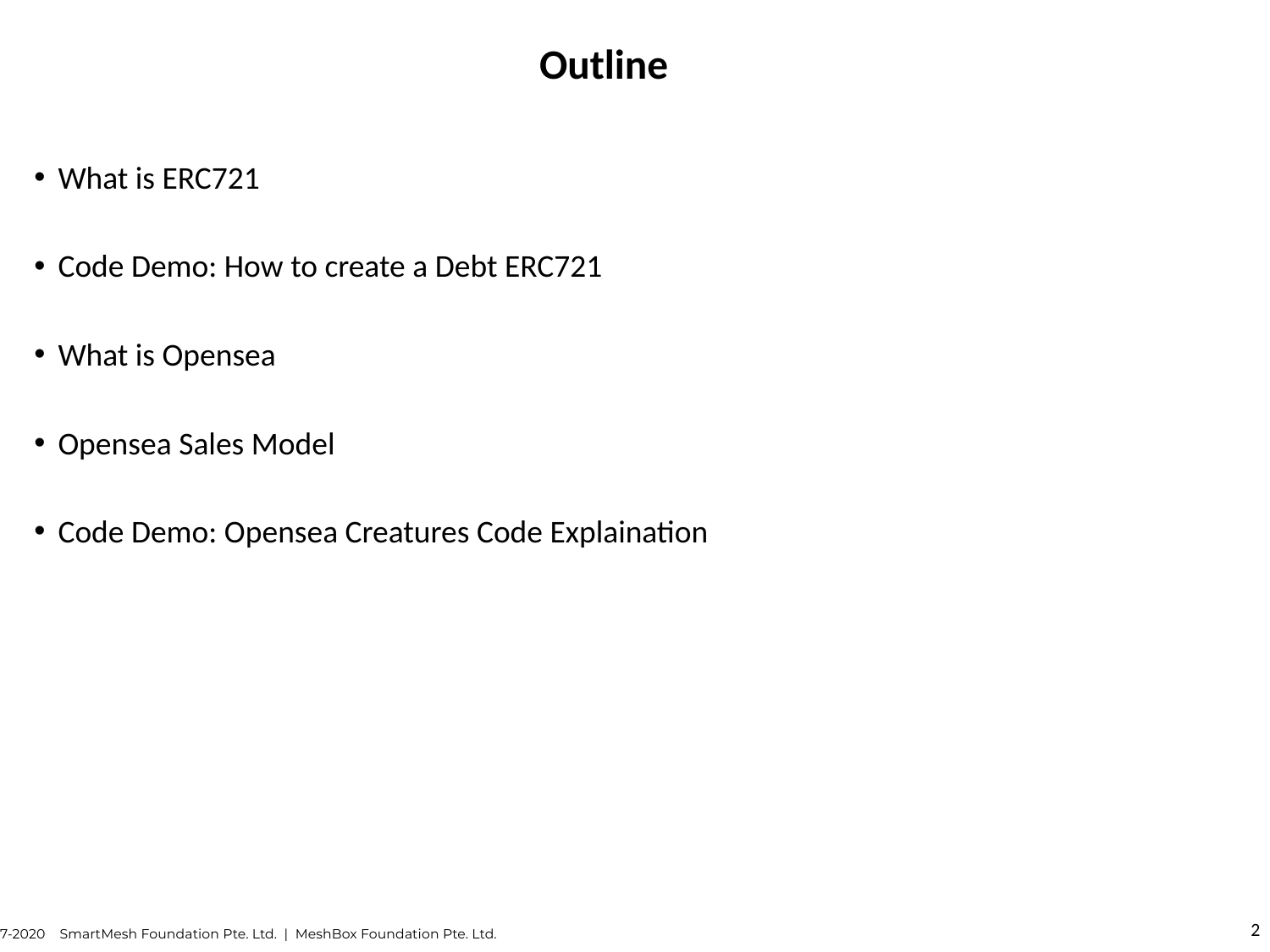

# Outline
What is ERC721
Code Demo: How to create a Debt ERC721
What is Opensea
Opensea Sales Model
Code Demo: Opensea Creatures Code Explaination

2
© 2017-2020    SmartMesh Foundation Pte. Ltd.  |  MeshBox Foundation Pte. Ltd.